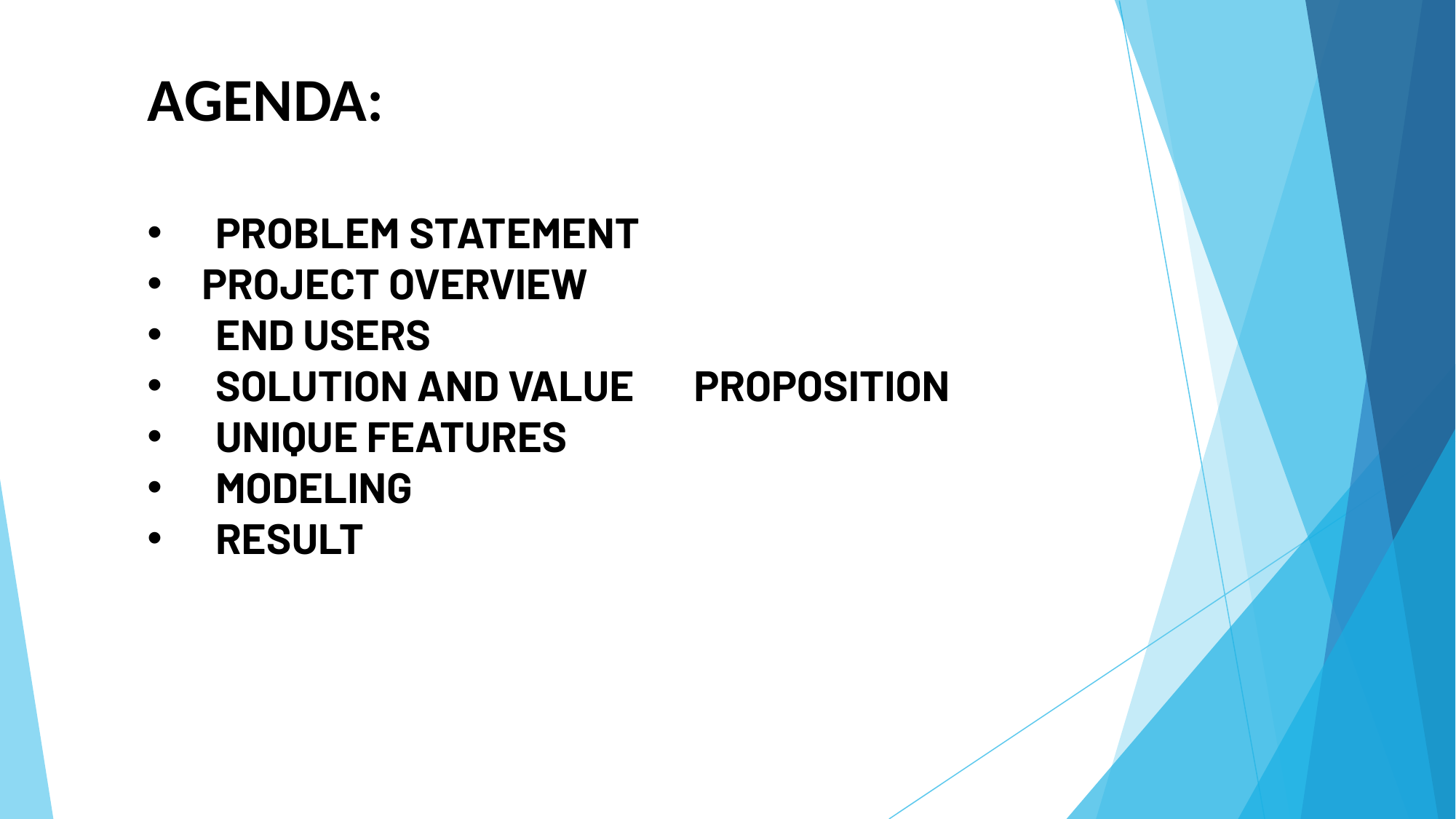

AGENDA:

PROBLEM STATEMENT
PROJECT OVERVIEW
END USERS
SOLUTION AND VALUE       PROPOSITION
UNIQUE FEATURES
MODELING
RESULT